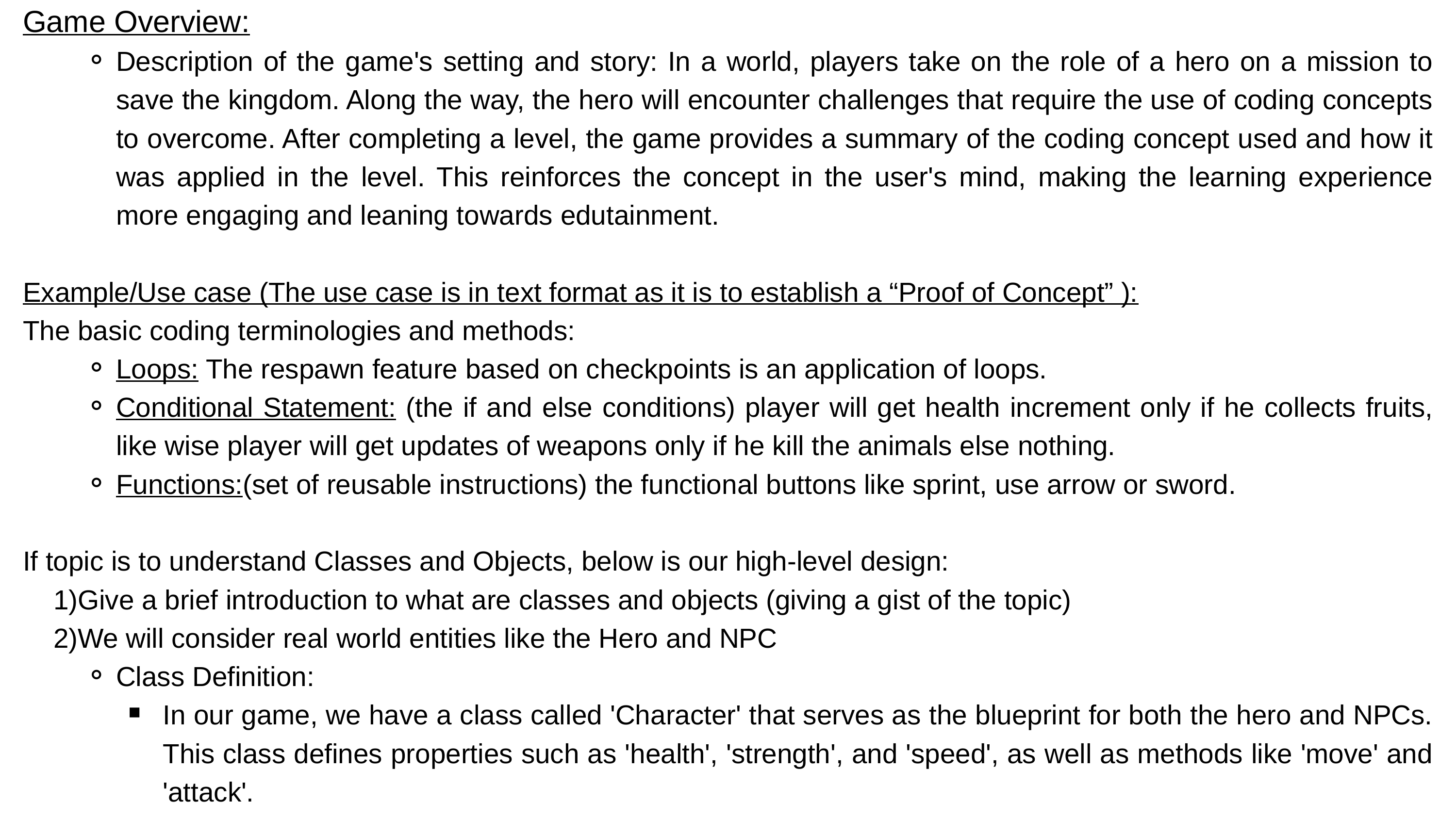

Game Overview:
Description of the game's setting and story: In a world, players take on the role of a hero on a mission to save the kingdom. Along the way, the hero will encounter challenges that require the use of coding concepts to overcome. After completing a level, the game provides a summary of the coding concept used and how it was applied in the level. This reinforces the concept in the user's mind, making the learning experience more engaging and leaning towards edutainment.

Example/Use case (The use case is in text format as it is to establish a “Proof of Concept” ):
The basic coding terminologies and methods:
Loops: The respawn feature based on checkpoints is an application of loops.
Conditional Statement: (the if and else conditions) player will get health increment only if he collects fruits, like wise player will get updates of weapons only if he kill the animals else nothing.
Functions:(set of reusable instructions) the functional buttons like sprint, use arrow or sword.

If topic is to understand Classes and Objects, below is our high-level design:
    1)Give a brief introduction to what are classes and objects (giving a gist of the topic)
    2)We will consider real world entities like the Hero and NPC
Class Definition:
In our game, we have a class called 'Character' that serves as the blueprint for both the hero and NPCs. This class defines properties such as 'health', 'strength', and 'speed', as well as methods like 'move' and 'attack'.